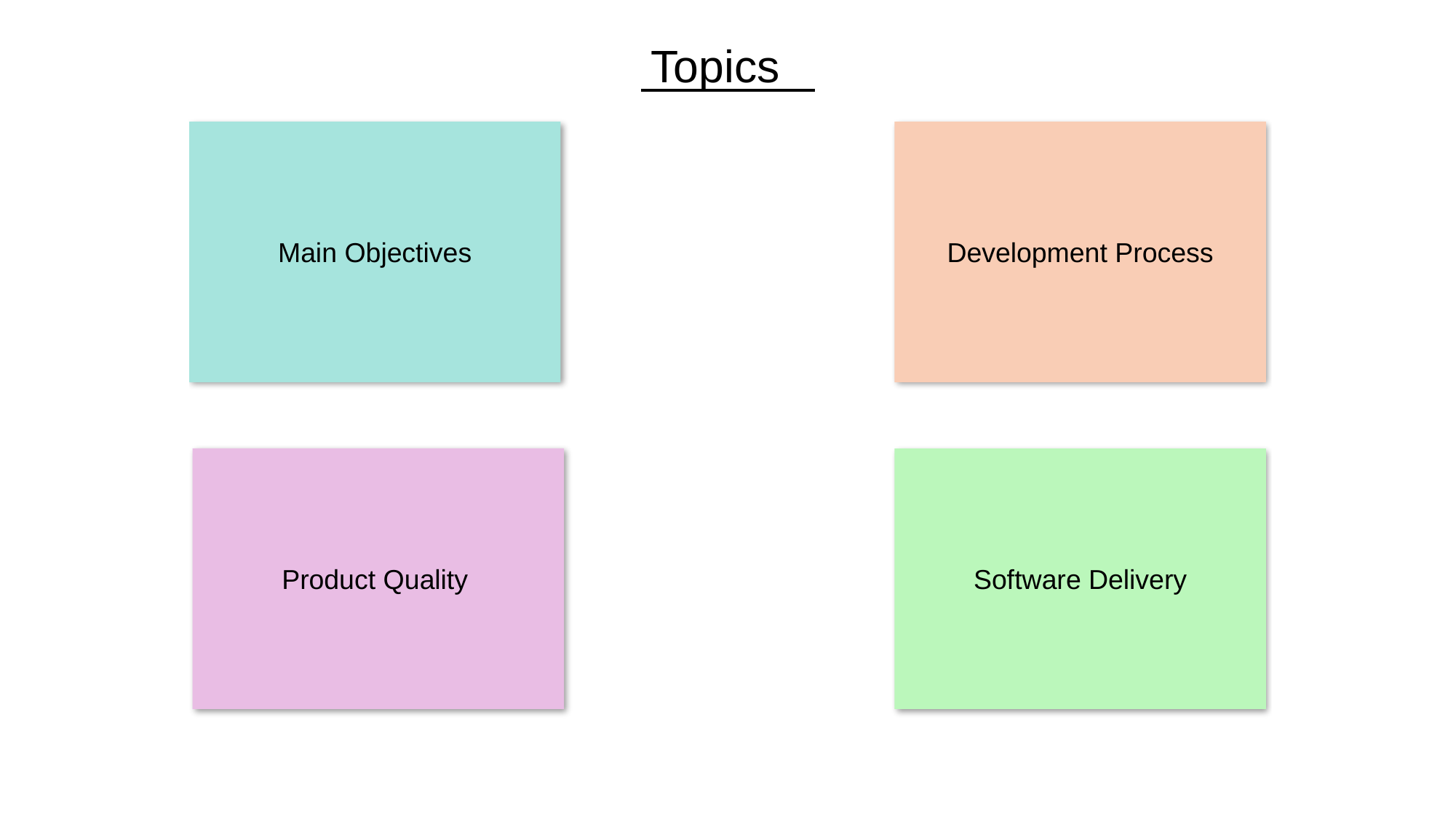

Topics

Development Process

Main Objectives

Product Quality

Software Delivery